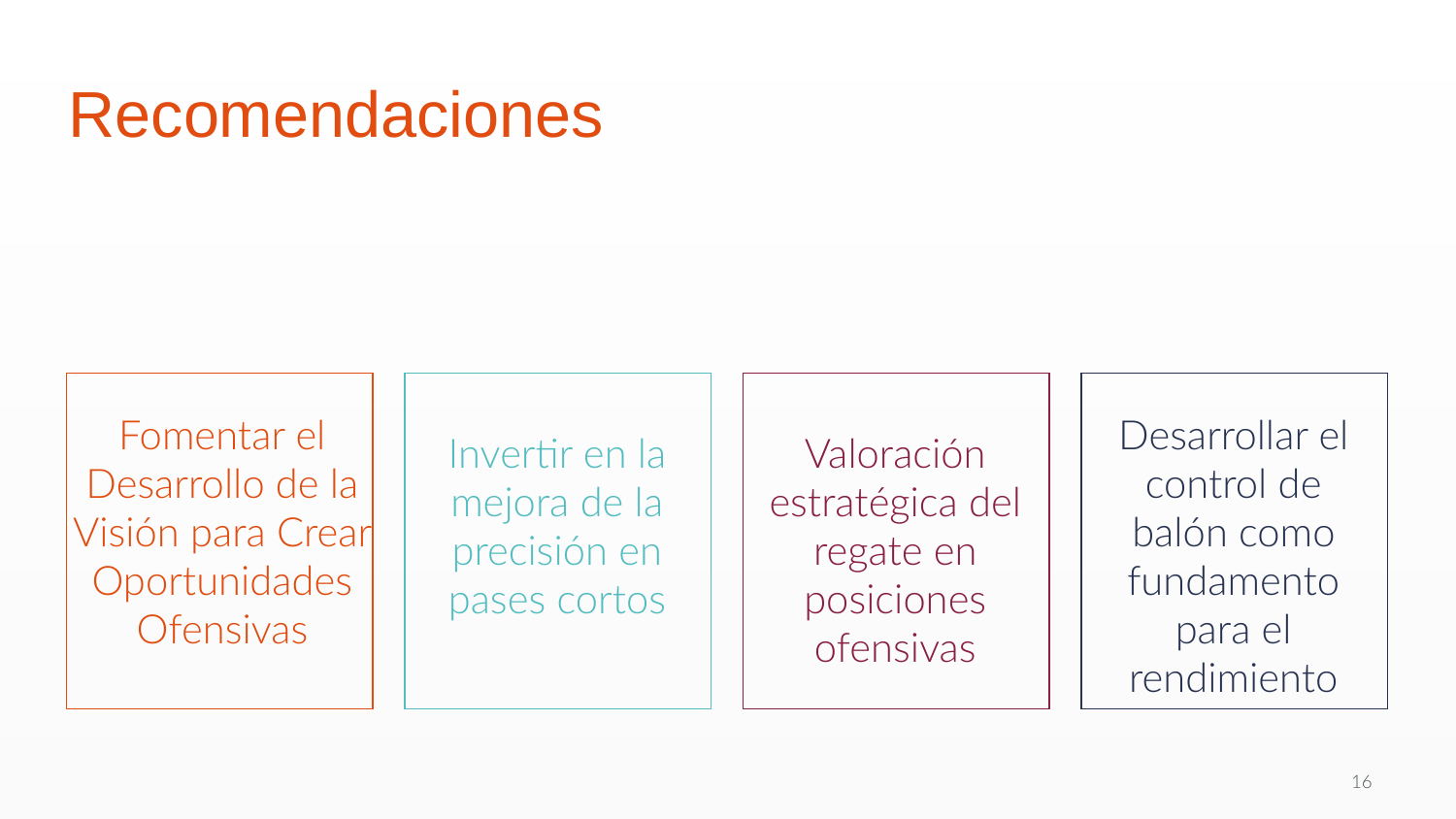

Recomendaciones
Desarrollar el control de balón como fundamento para el rendimiento
Fomentar el Desarrollo de la Visión para Crear Oportunidades Ofensivas
Invertir en la mejora de la precisión en pases cortos
Valoración estratégica del regate en posiciones ofensivas
# 16